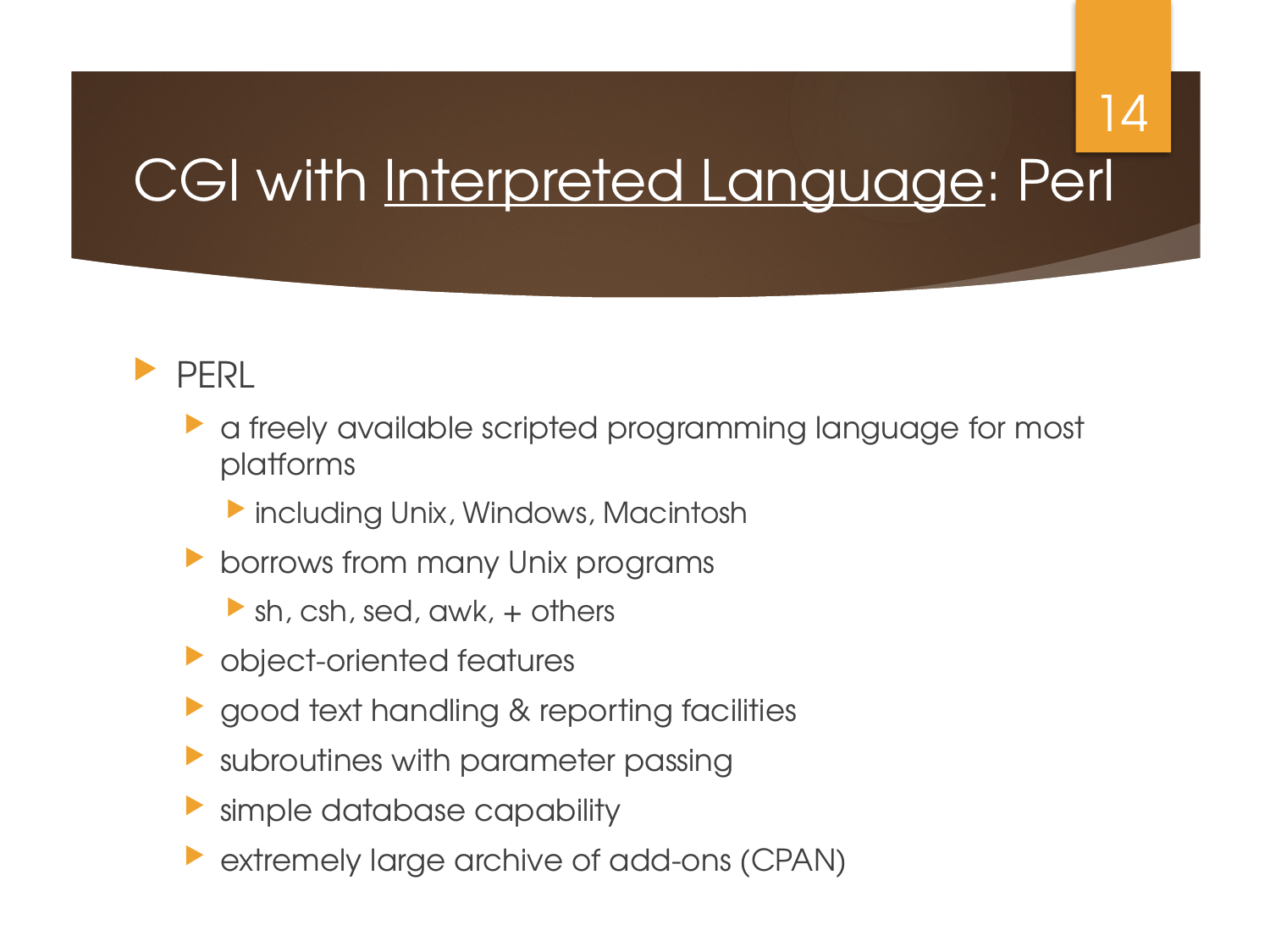

14
# CGI with Interpreted Language: Perl
PERL
a freely available scripted programming language for most platforms
including Unix, Windows, Macintosh
borrows from many Unix programs
sh, csh, sed, awk, + others
object-oriented features
good text handling & reporting facilities
subroutines with parameter passing
simple database capability
extremely large archive of add-ons (CPAN)